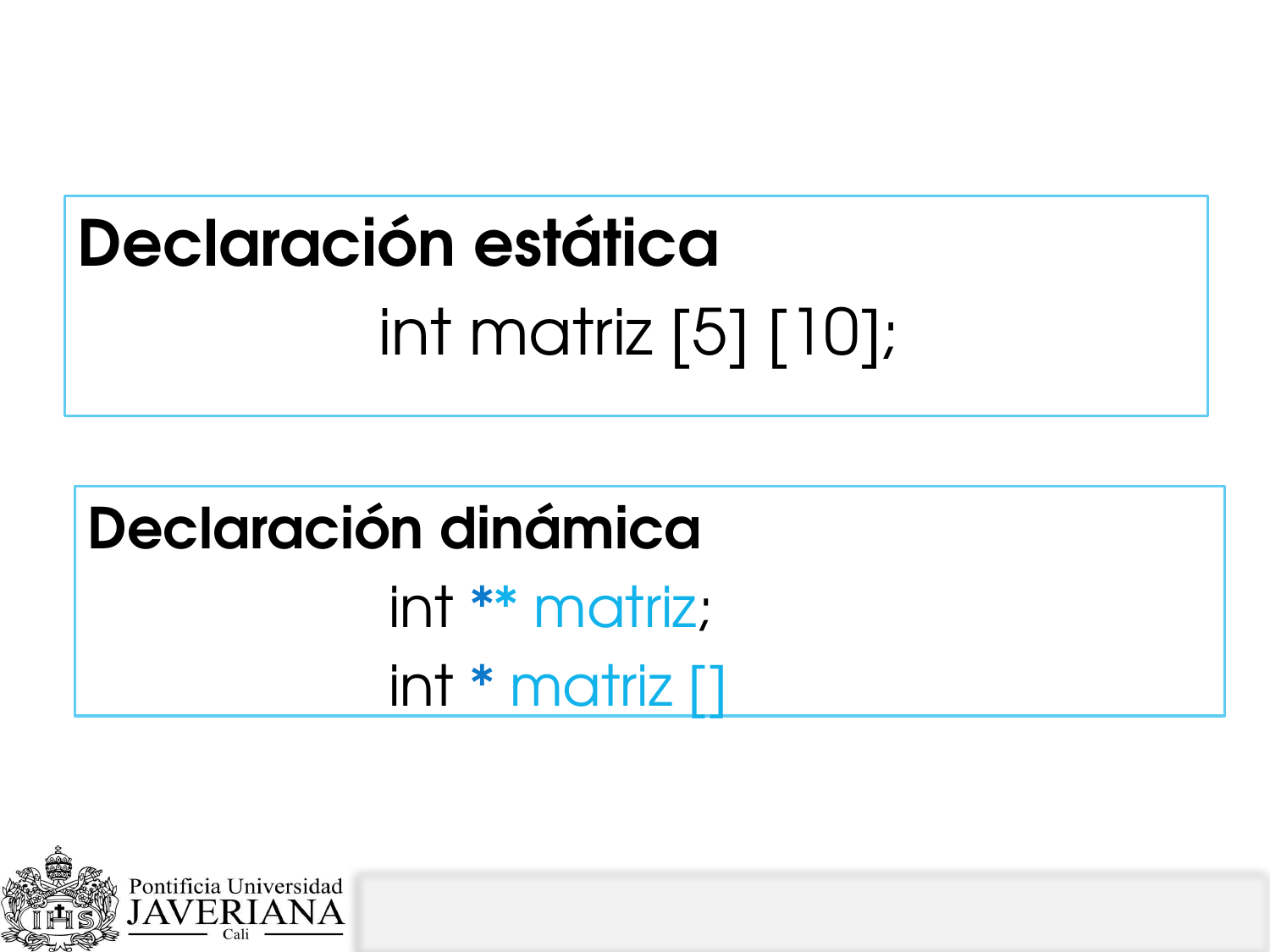

# Matrices dinámicas
Declaración estática
			int matriz [5] [10];
Declaración dinámica
			int ** matriz;
			int * matriz []